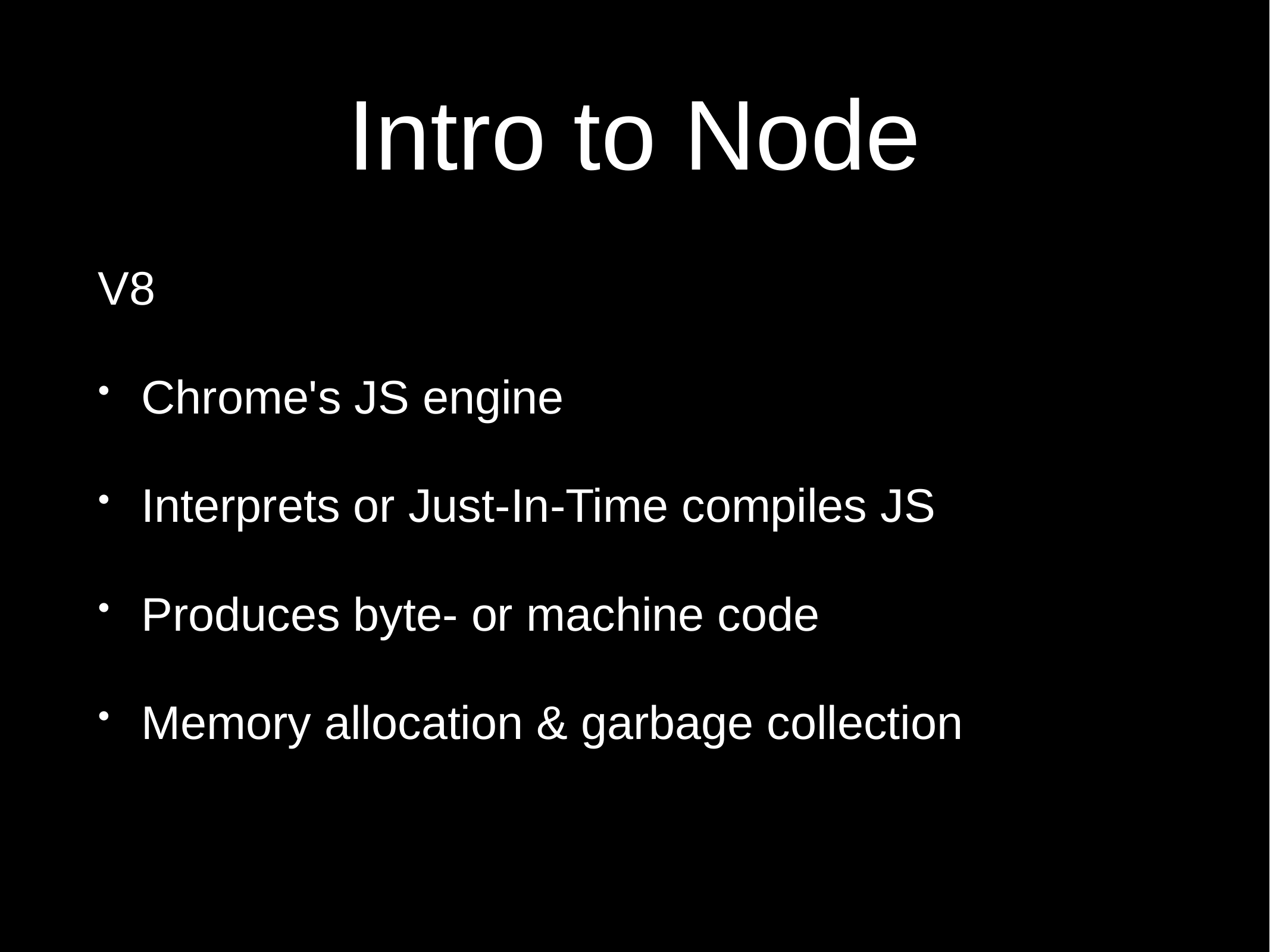

# Intro to Node
V8
Chrome's JS engine
Interprets or Just-In-Time compiles JS
Produces byte- or machine code
Memory allocation & garbage collection